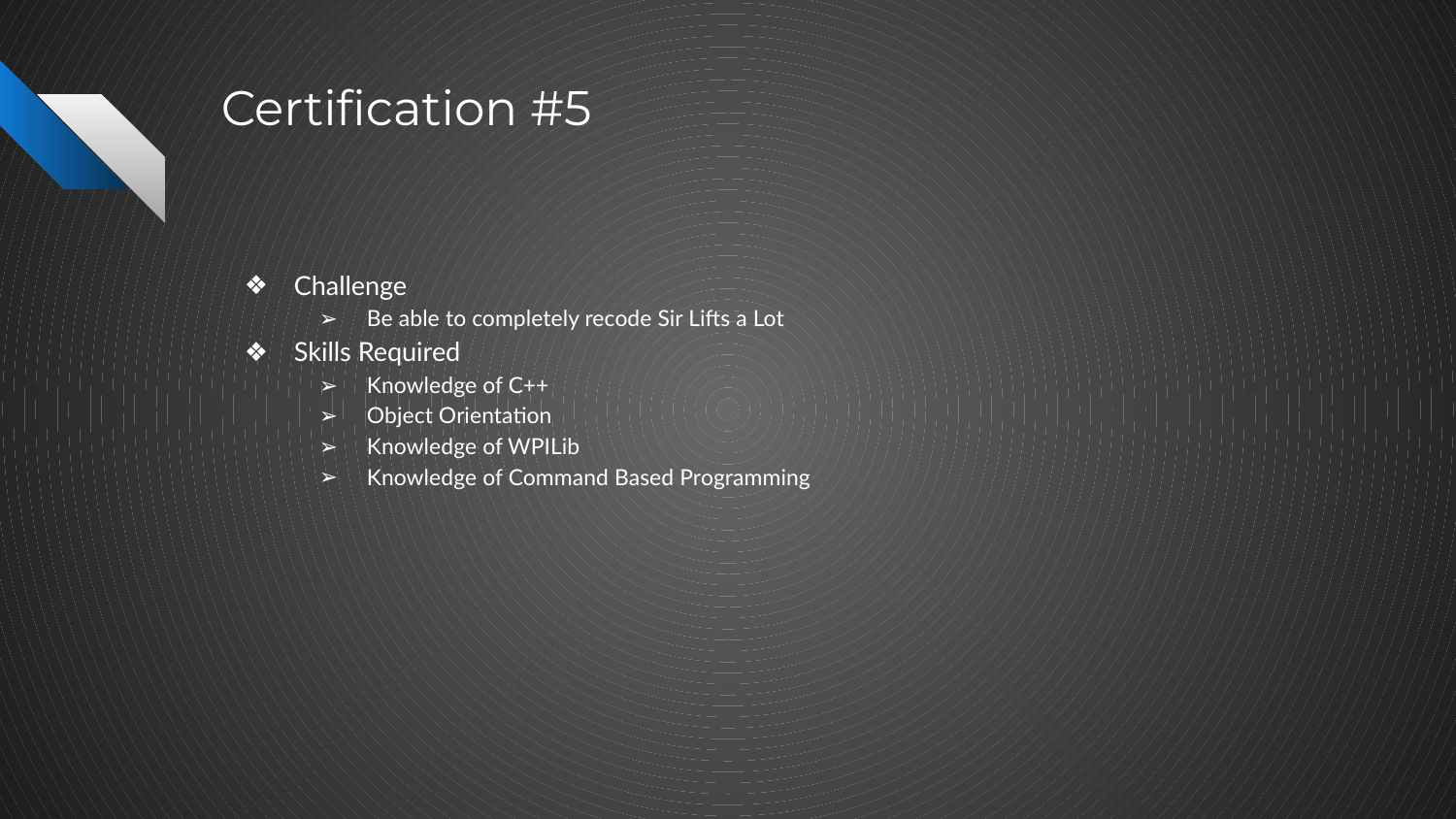

# Certification #5

Challenge
Be able to completely recode Sir Lifts a Lot
Skills Required
Knowledge of C++
Object Orientation
Knowledge of WPILib
Knowledge of Command Based Programming